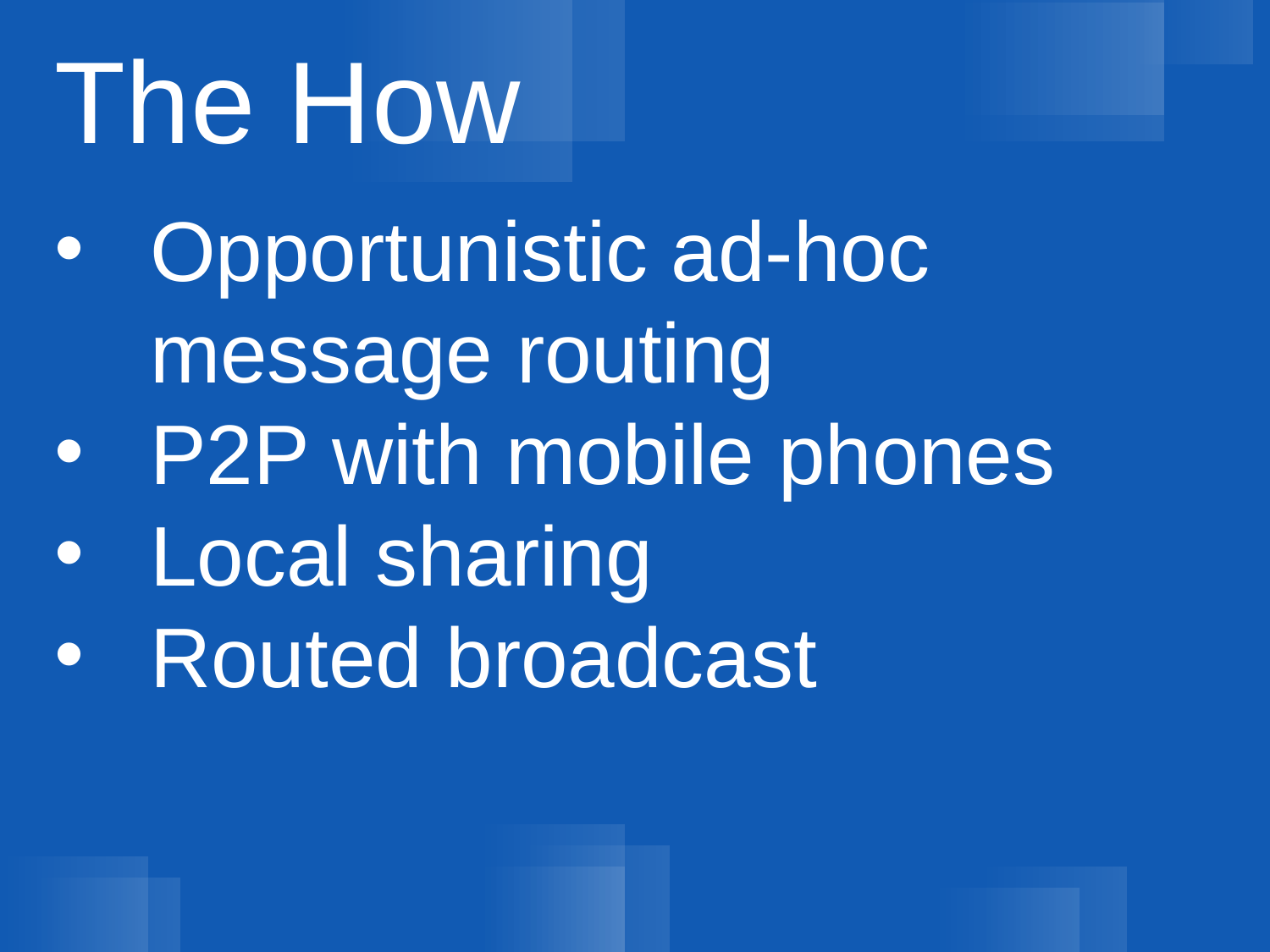

The How
Opportunistic ad-hoc message routing
P2P with mobile phones
Local sharing
Routed broadcast